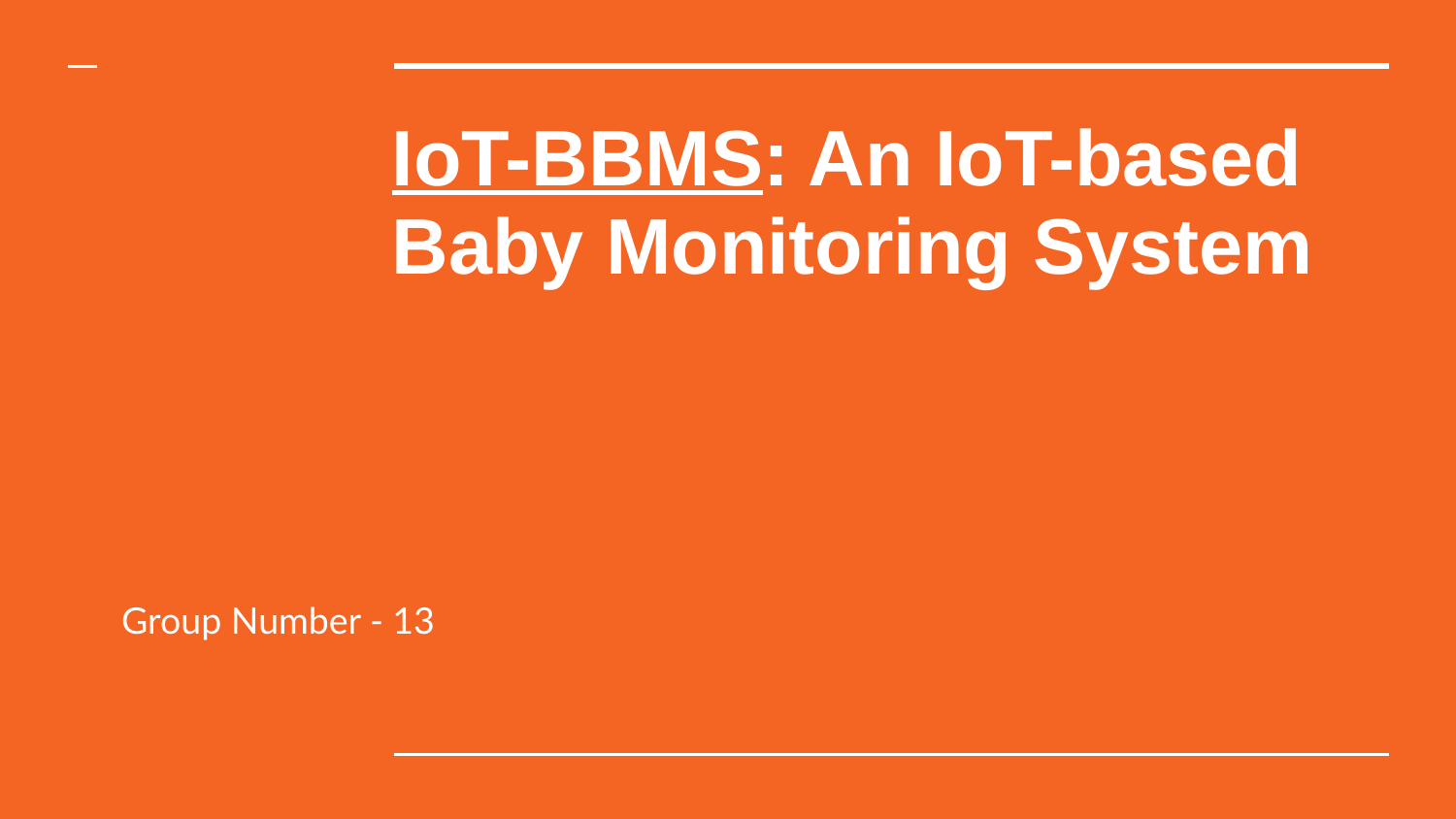

# IoT-BBMS: An IoT-based Baby Monitoring System
Group Number - 13